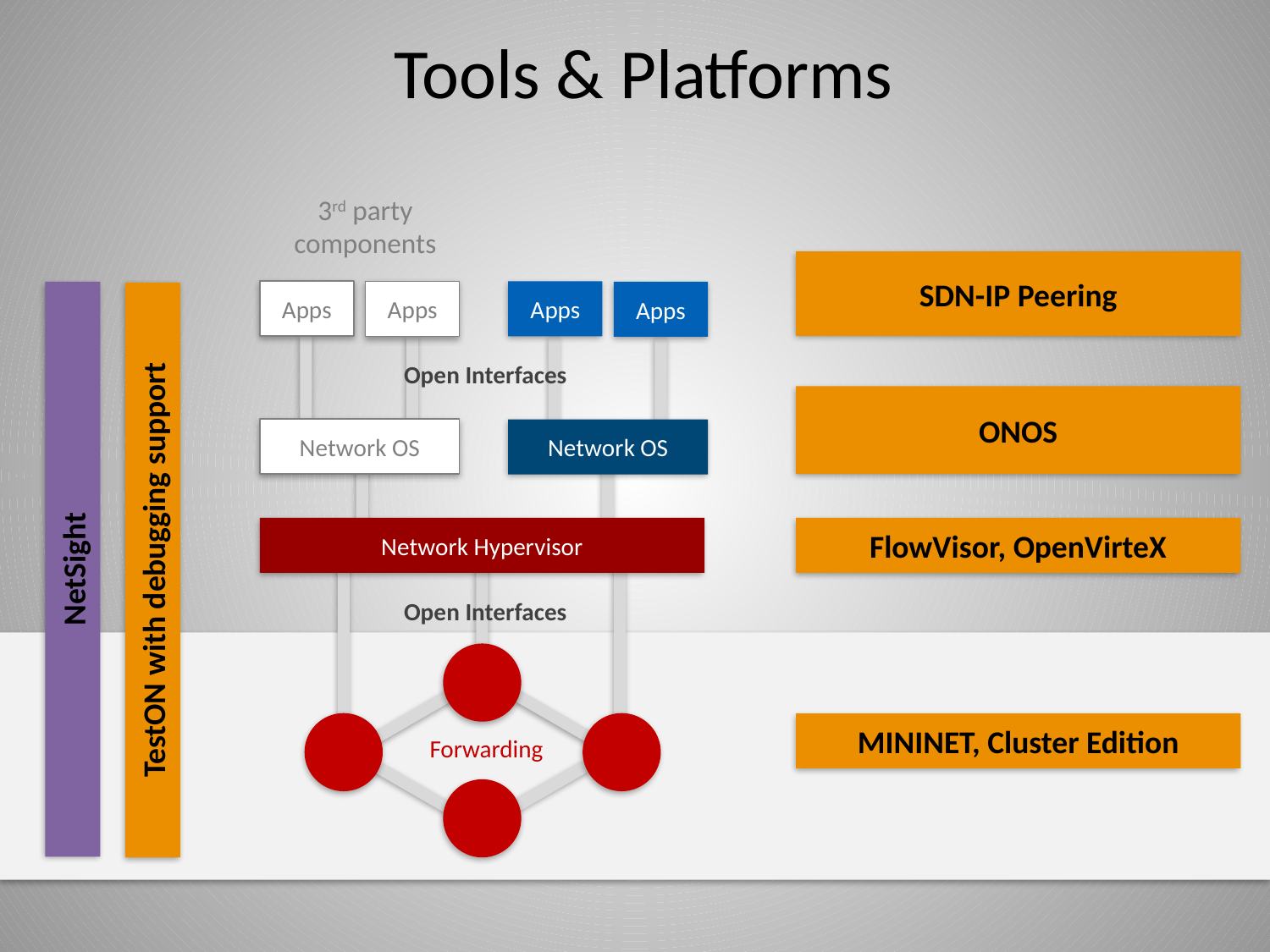

Tools & Platforms

3rd party
components
SDN-IP Peering
Apps
Apps
Apps
Apps

Open Interfaces
ONOS
Network OS
Network OS

Network Hypervisor
FlowVisor, OpenVirteX
NetSight
TestON with debugging support

Open Interfaces

MININET, Cluster Edition
Forwarding